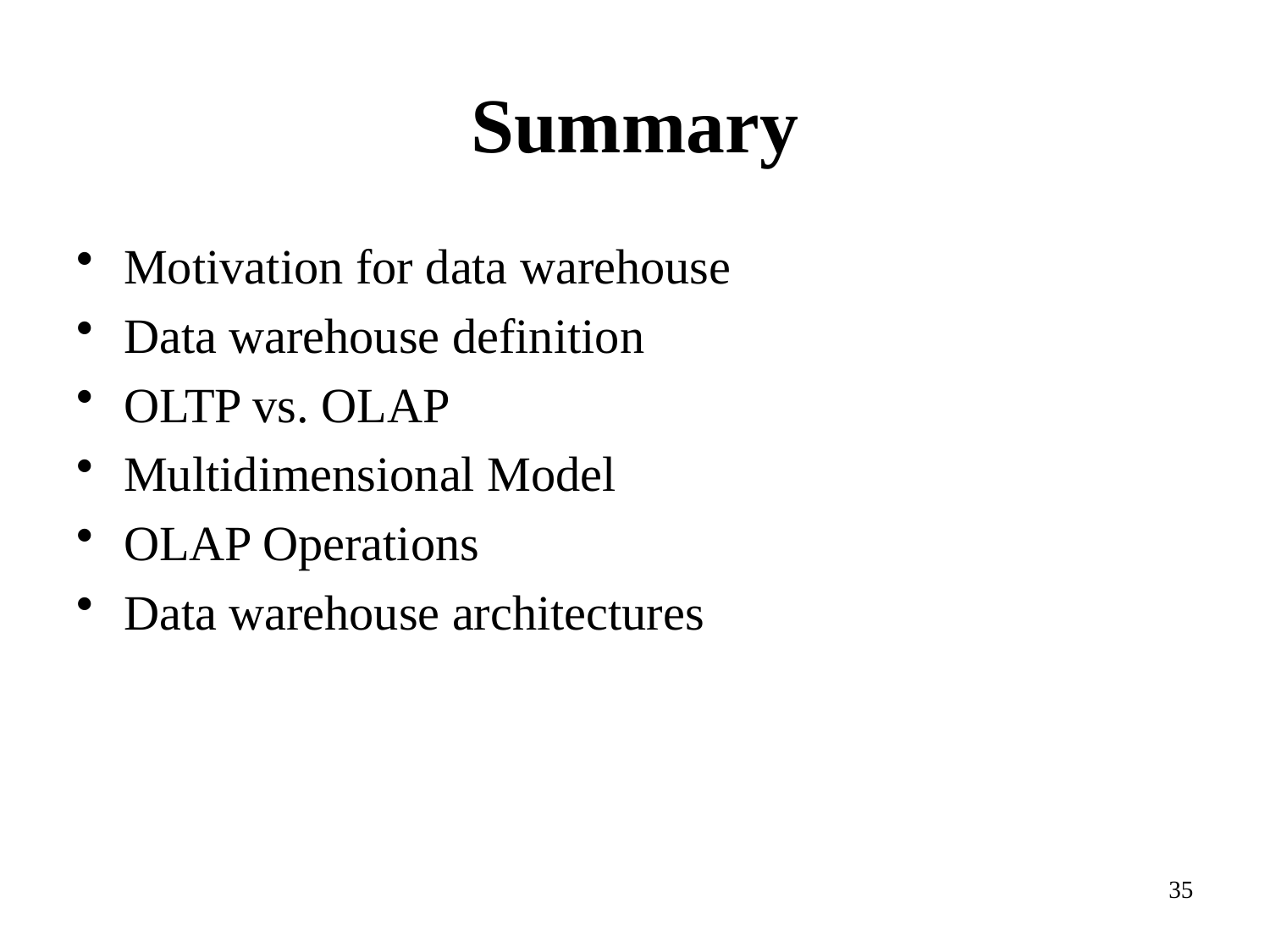

# Summary
Motivation for data warehouse
Data warehouse definition
OLTP vs. OLAP
Multidimensional Model
OLAP Operations
Data warehouse architectures
35